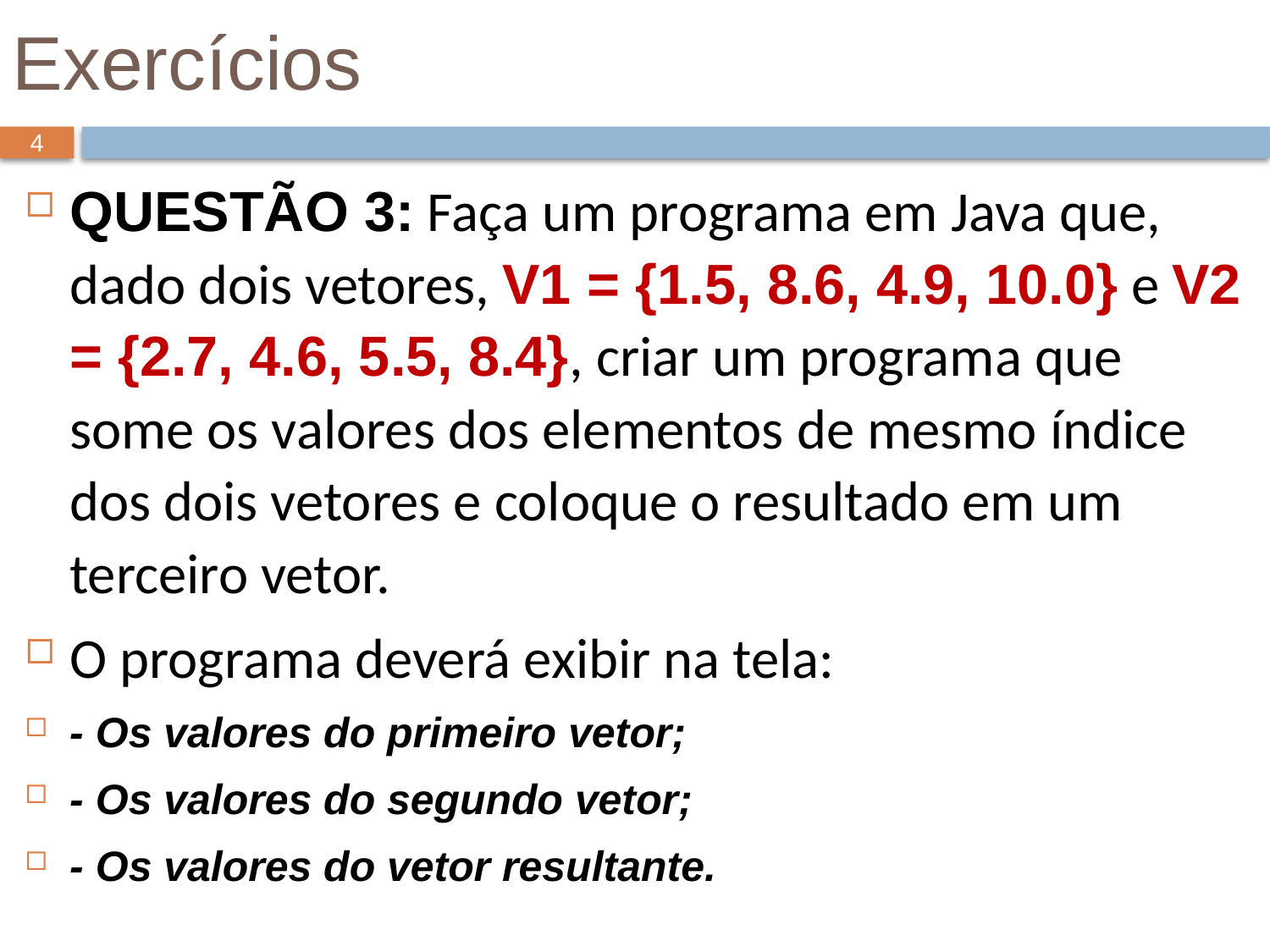

# Exercícios
4
QUESTÃO 3: Faça um programa em Java que, dado dois vetores, V1 = {1.5, 8.6, 4.9, 10.0} e V2 = {2.7, 4.6, 5.5, 8.4}, criar um programa que some os valores dos elementos de mesmo índice dos dois vetores e coloque o resultado em um terceiro vetor.
O programa deverá exibir na tela:
- Os valores do primeiro vetor;
- Os valores do segundo vetor;
- Os valores do vetor resultante.